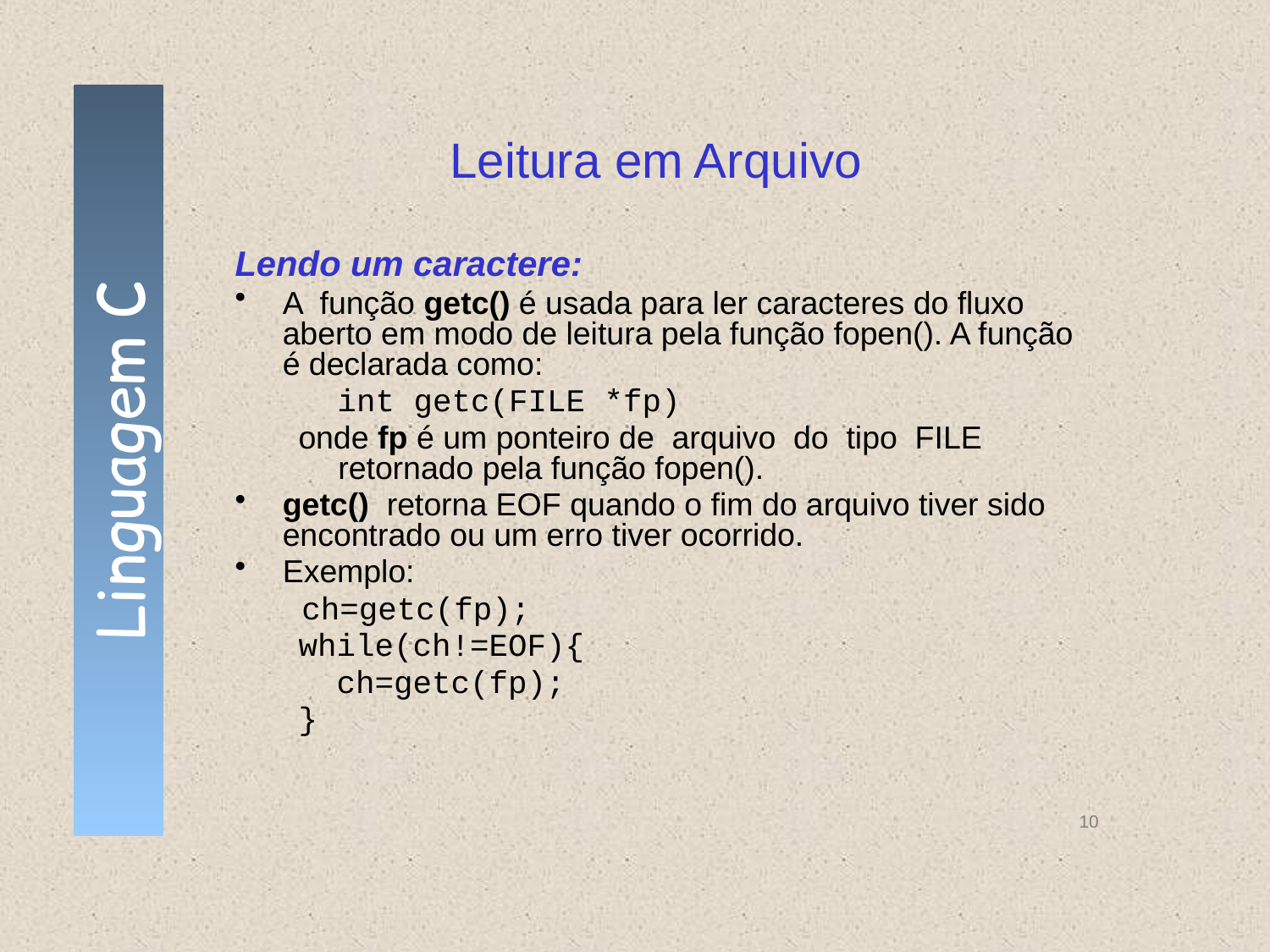

# Leitura em Arquivo
Lendo um caractere:
A  função getc() é usada para ler caracteres do fluxo aberto em modo de leitura pela função fopen(). A função é declarada como:
     int getc(FILE *fp)
onde fp é um ponteiro de  arquivo  do  tipo  FILE retornado pela função fopen().
getc()  retorna EOF quando o fim do arquivo tiver sido encontrado ou um erro tiver ocorrido.
Exemplo:
	 ch=getc(fp);
while(ch!=EOF){
  ch=getc(fp);
}
10